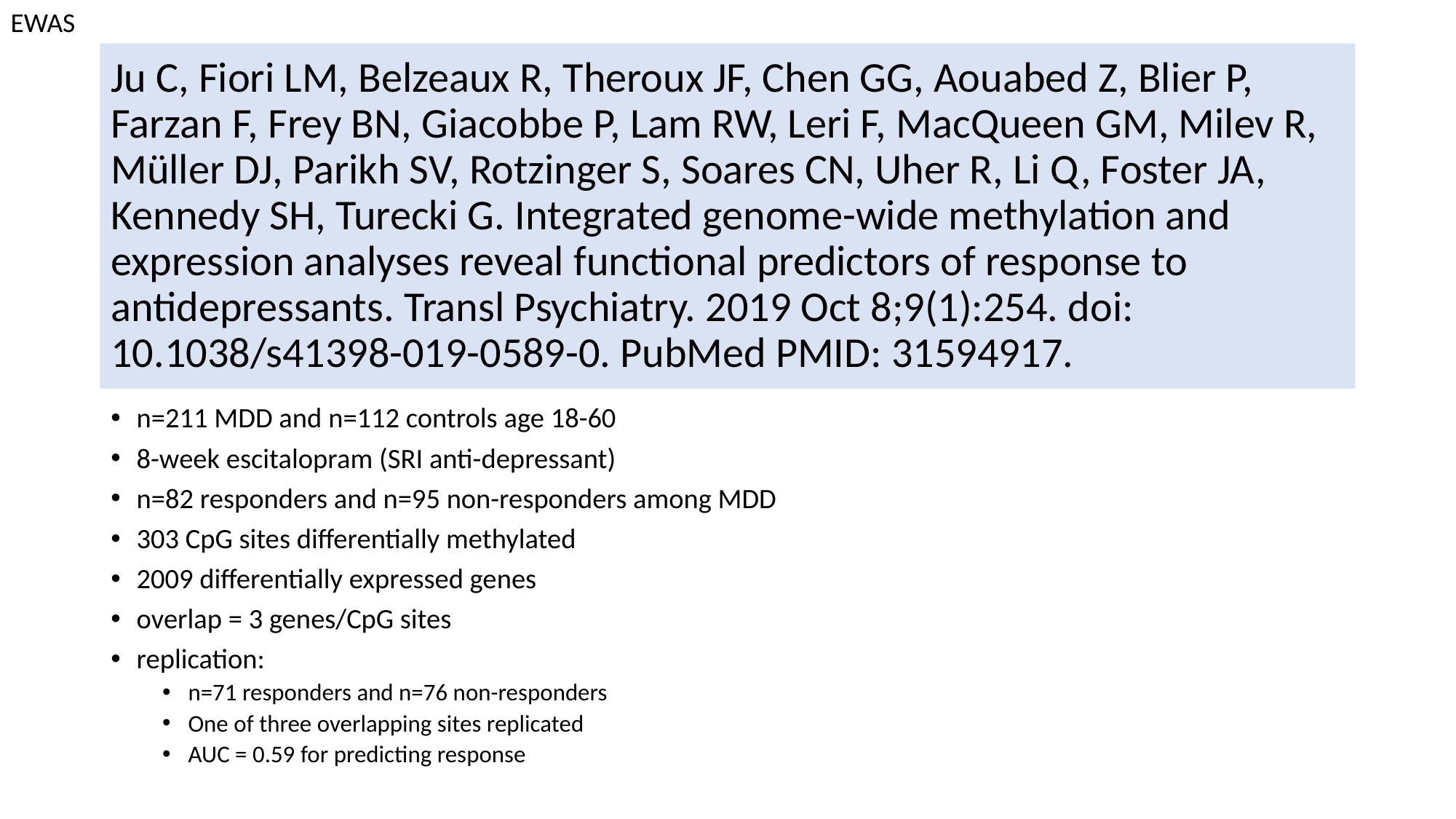

EWAS
# Ju C, Fiori LM, Belzeaux R, Theroux JF, Chen GG, Aouabed Z, Blier P, Farzan F, Frey BN, Giacobbe P, Lam RW, Leri F, MacQueen GM, Milev R, Müller DJ, Parikh SV, Rotzinger S, Soares CN, Uher R, Li Q, Foster JA, Kennedy SH, Turecki G. Integrated genome-wide methylation and expression analyses reveal functional predictors of response to antidepressants. Transl Psychiatry. 2019 Oct 8;9(1):254. doi: 10.1038/s41398-019-0589-0. PubMed PMID: 31594917.
n=211 MDD and n=112 controls age 18-60
8-week escitalopram (SRI anti-depressant)
n=82 responders and n=95 non-responders among MDD
303 CpG sites differentially methylated
2009 differentially expressed genes
overlap = 3 genes/CpG sites
replication:
n=71 responders and n=76 non-responders
One of three overlapping sites replicated
AUC = 0.59 for predicting response